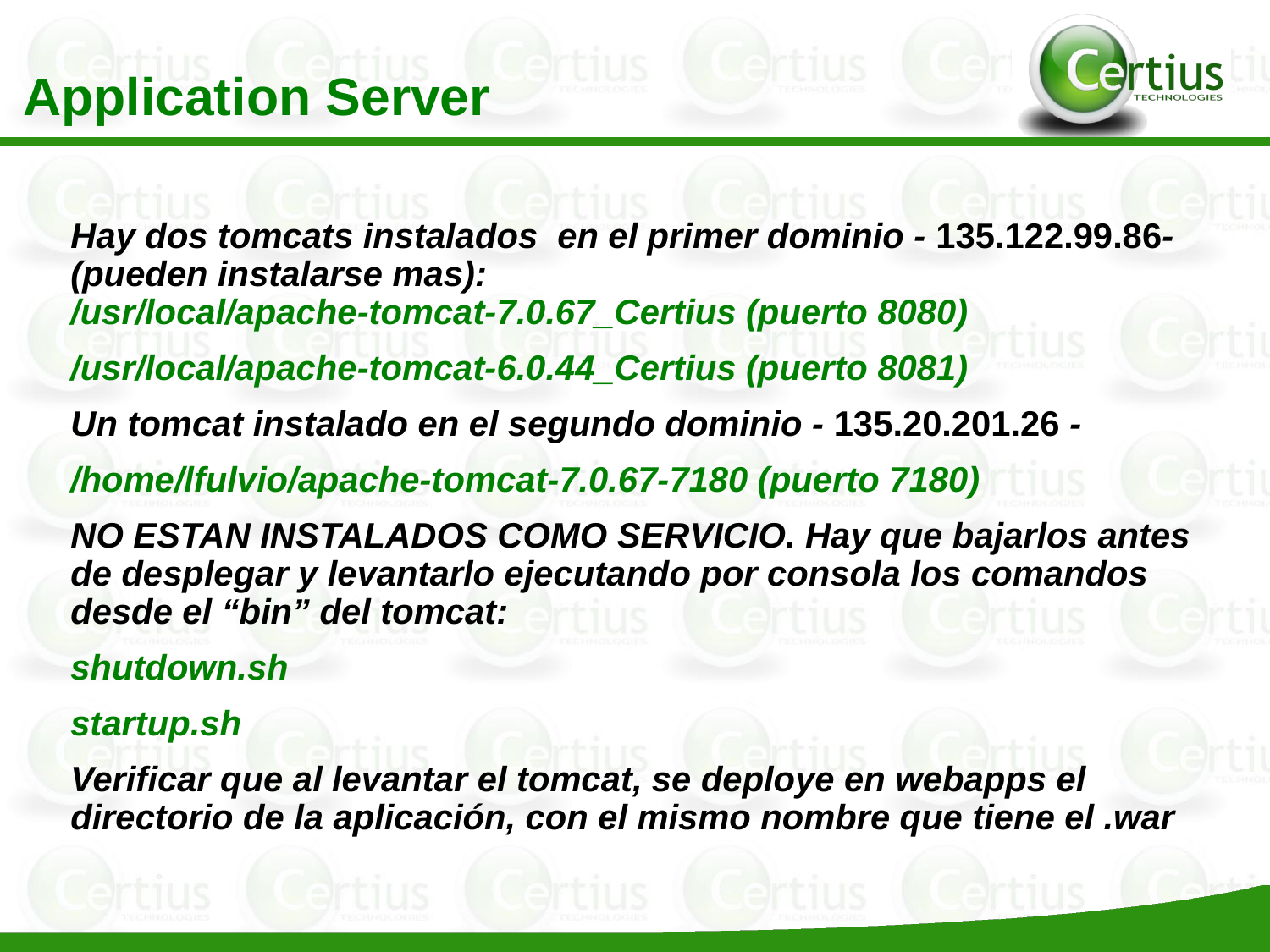

Application Server
Hay dos tomcats instalados  en el primer dominio - 135.122.99.86-(pueden instalarse mas):
/usr/local/apache-tomcat-7.0.67_Certius (puerto 8080)
/usr/local/apache-tomcat-6.0.44_Certius (puerto 8081)
Un tomcat instalado en el segundo dominio - 135.20.201.26 -
/home/lfulvio/apache-tomcat-7.0.67-7180 (puerto 7180)
NO ESTAN INSTALADOS COMO SERVICIO. Hay que bajarlos antes de desplegar y levantarlo ejecutando por consola los comandos desde el “bin” del tomcat:
shutdown.sh
startup.sh
Verificar que al levantar el tomcat, se deploye en webapps el directorio de la aplicación, con el mismo nombre que tiene el .war